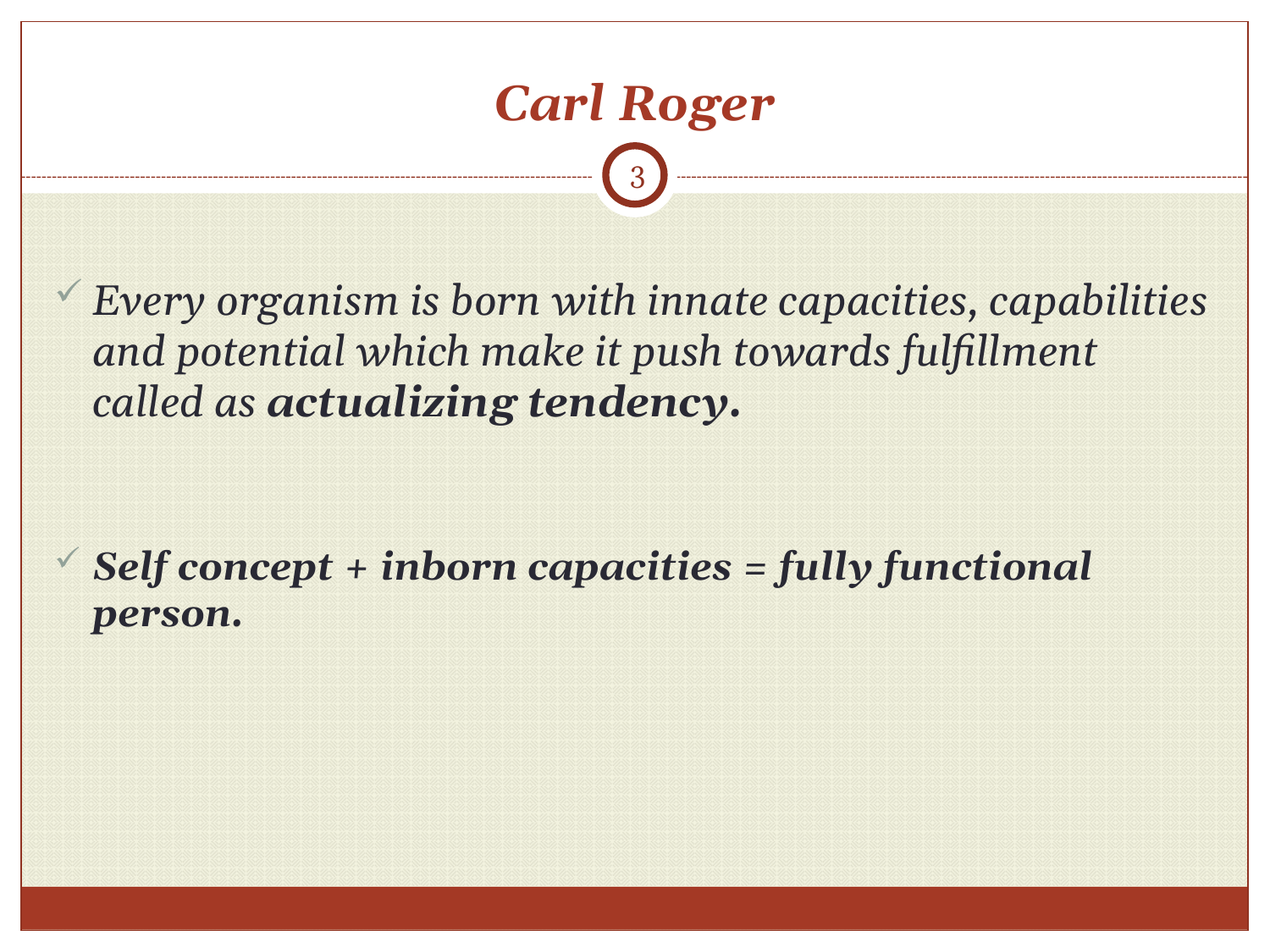

# Carl Roger
3

Every organism is born with innate capacities, capabilities and potential which make it push towards fulfillment called as actualizing tendency.

Self concept + inborn capacities = fully functional person.